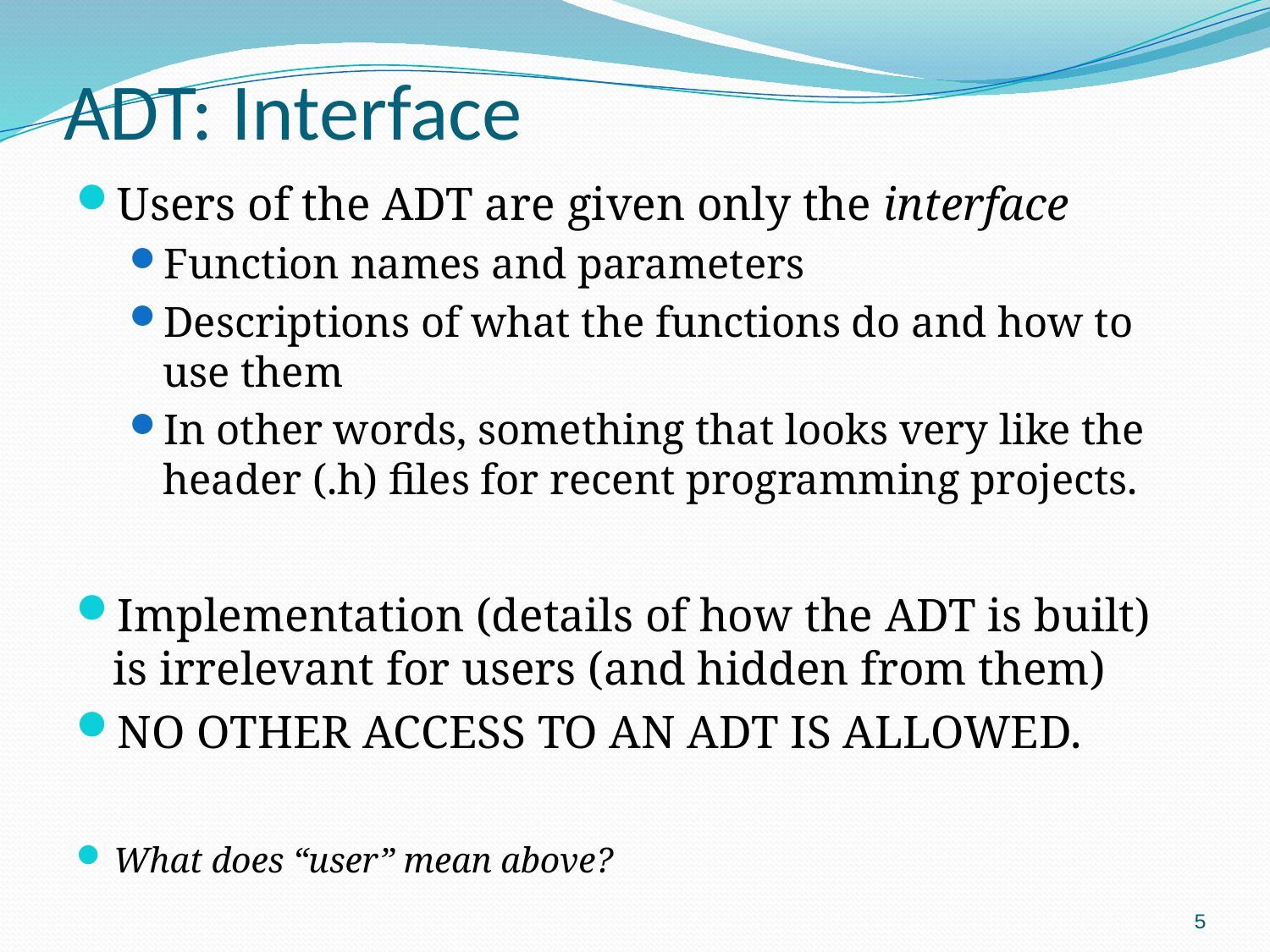

# ADT: Interface
Users of the ADT are given only the interface
Function names and parameters
Descriptions of what the functions do and how to use them
In other words, something that looks very like the header (.h) files for recent programming projects.

Implementation (details of how the ADT is built) is irrelevant for users (and hidden from them)
NO OTHER ACCESS TO AN ADT IS ALLOWED.

What does “user” mean above?

5